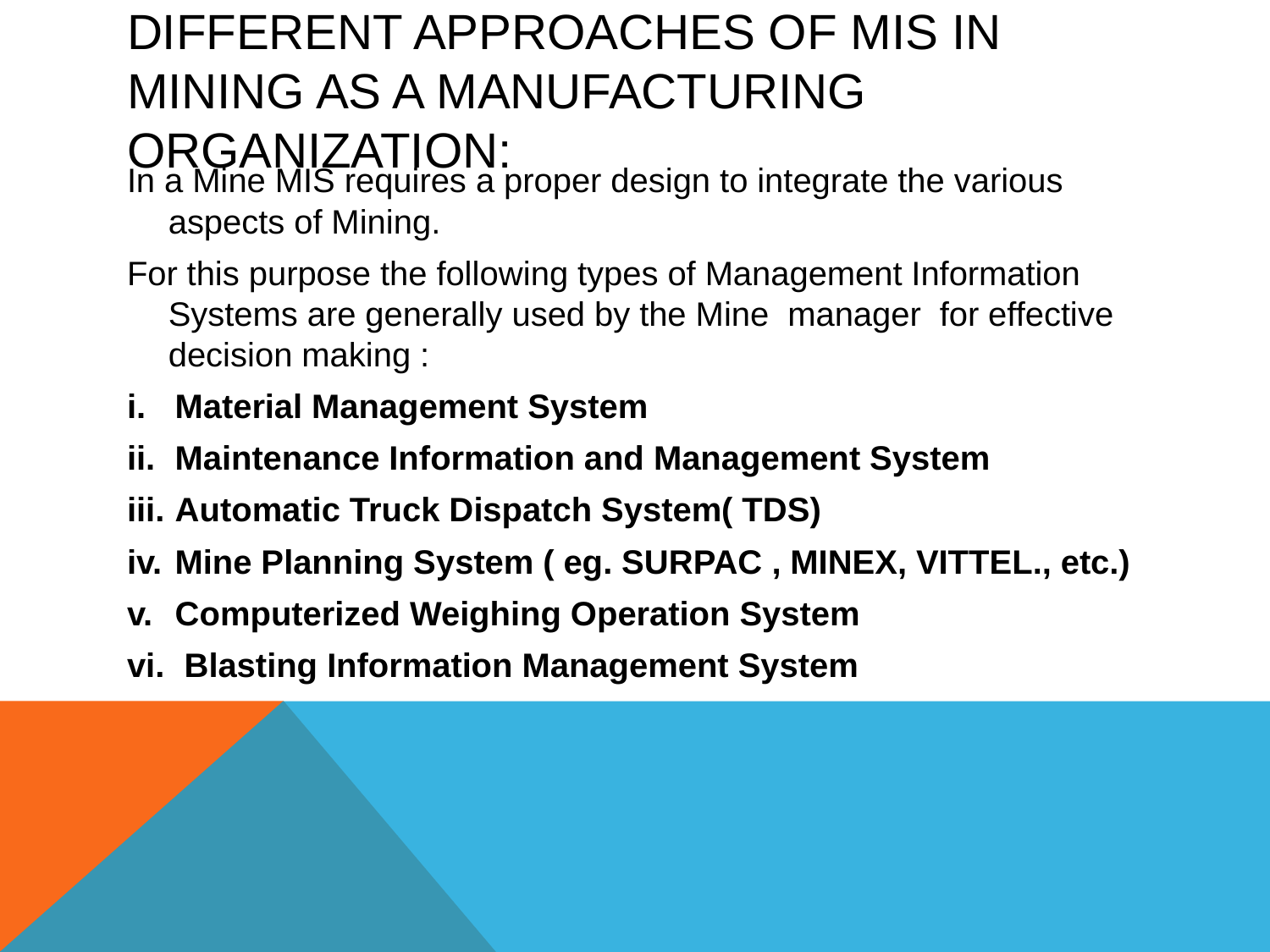

# Different approaches of MIS in Mining as a manufacturing organization:
In a Mine MIS requires a proper design to integrate the various aspects of Mining.
For this purpose the following types of Management Information Systems are generally used by the Mine  manager  for effective decision making :
Material Management System
Maintenance Information and Management System
Automatic Truck Dispatch System( TDS)
Mine Planning System ( eg. SURPAC , MINEX, VITTEL., etc.)
Computerized Weighing Operation System
 Blasting Information Management System